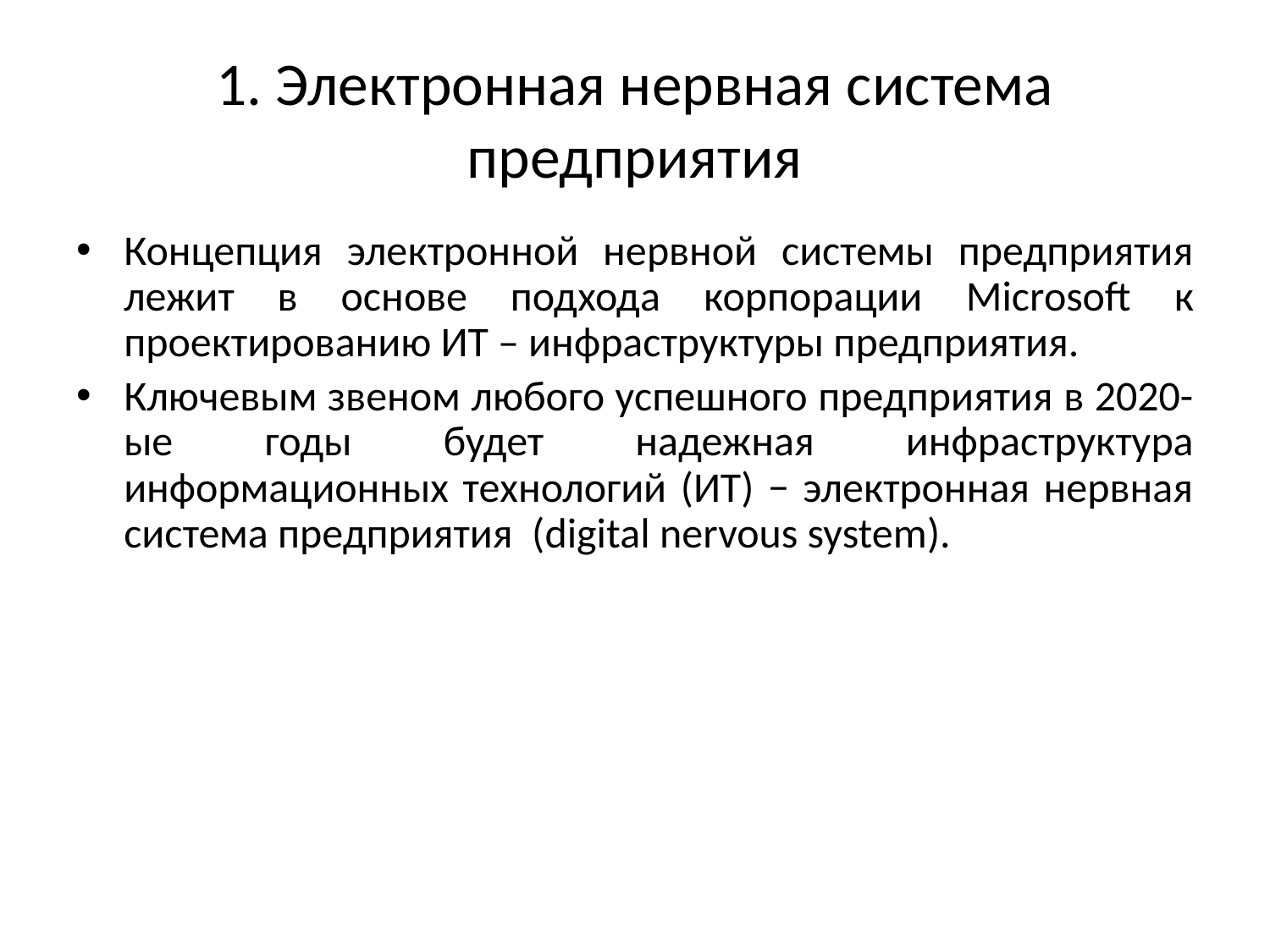

# 1. Электронная нервная система предприятия
Концепция электронной нервной системы предприятия лежит в основе подхода корпорации Microsoft к проектированию ИТ – инфраструктуры предприятия.
Ключевым звеном любого успешного предприятия в 2020-ые годы будет надежная инфраструктура информационных технологий (ИТ) − электронная нервная система предприятия  (digital nervous system).